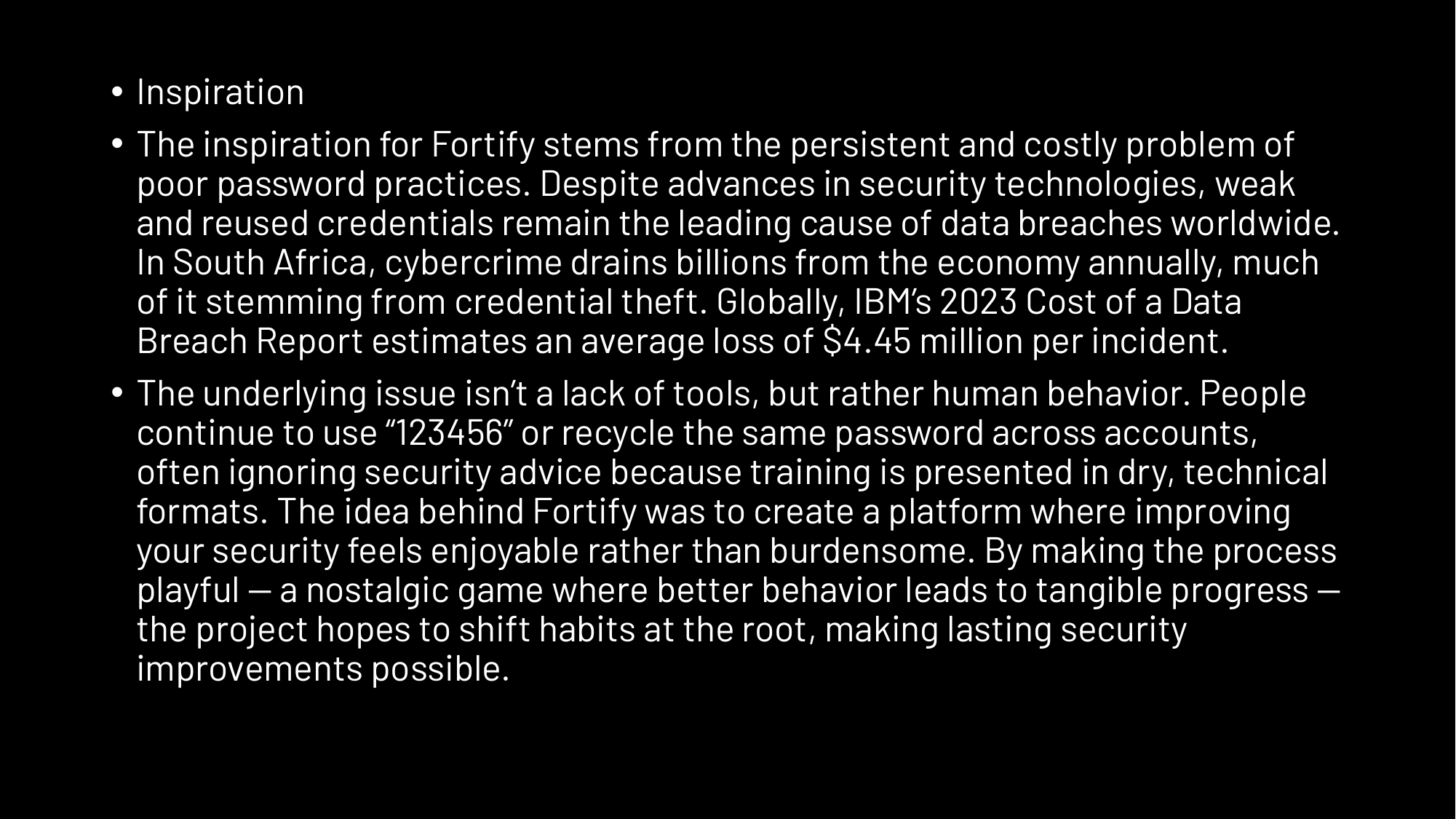

Inspiration
The inspiration for Fortify stems from the persistent and costly problem of poor password practices. Despite advances in security technologies, weak and reused credentials remain the leading cause of data breaches worldwide. In South Africa, cybercrime drains billions from the economy annually, much of it stemming from credential theft. Globally, IBM’s 2023 Cost of a Data Breach Report estimates an average loss of $4.45 million per incident.
The underlying issue isn’t a lack of tools, but rather human behavior. People continue to use “123456” or recycle the same password across accounts, often ignoring security advice because training is presented in dry, technical formats. The idea behind Fortify was to create a platform where improving your security feels enjoyable rather than burdensome. By making the process playful — a nostalgic game where better behavior leads to tangible progress — the project hopes to shift habits at the root, making lasting security improvements possible.